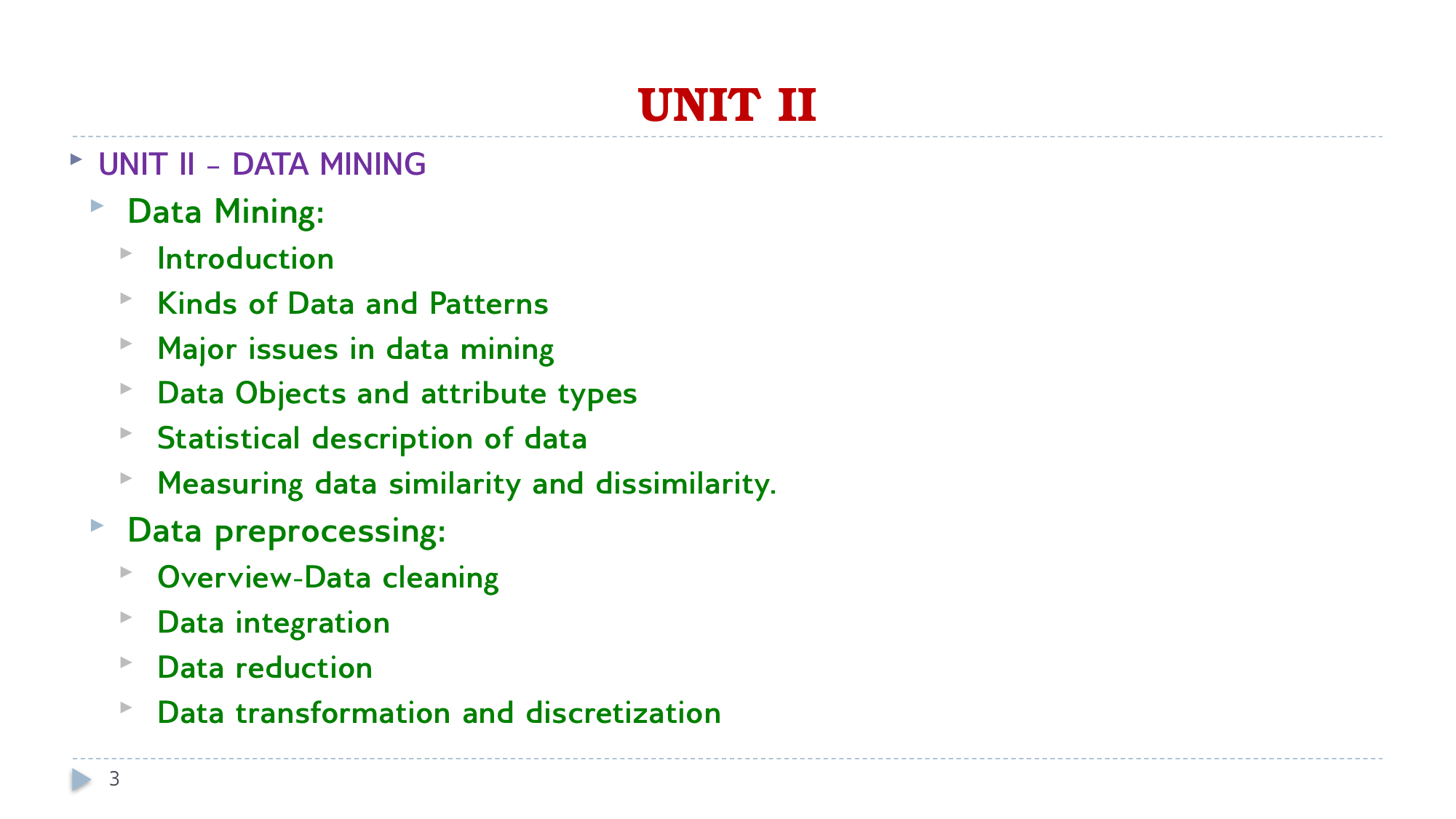

# UNIT II
UNIT II – DATA MINING
Data Mining:
Introduction
Kinds of Data and Patterns
Major issues in data mining
Data Objects and attribute types
Statistical description of data
Measuring data similarity and dissimilarity.
Data preprocessing:
Overview-Data cleaning
Data integration
Data reduction
Data transformation and discretization

3